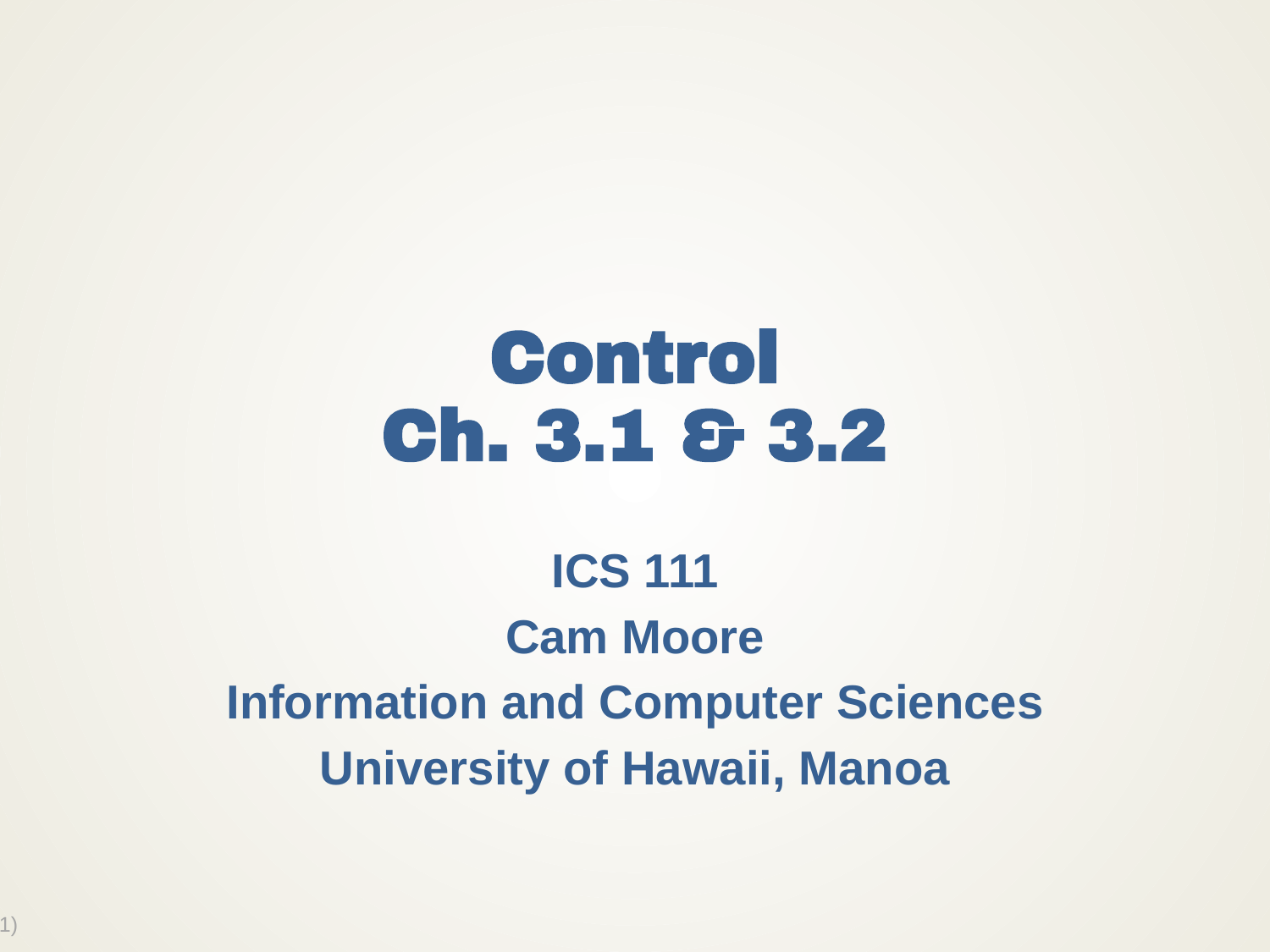

# Control Ch. 3.1 & 3.2
ICS 111
Cam Moore
Information and Computer Sciences
University of Hawaii, Manoa